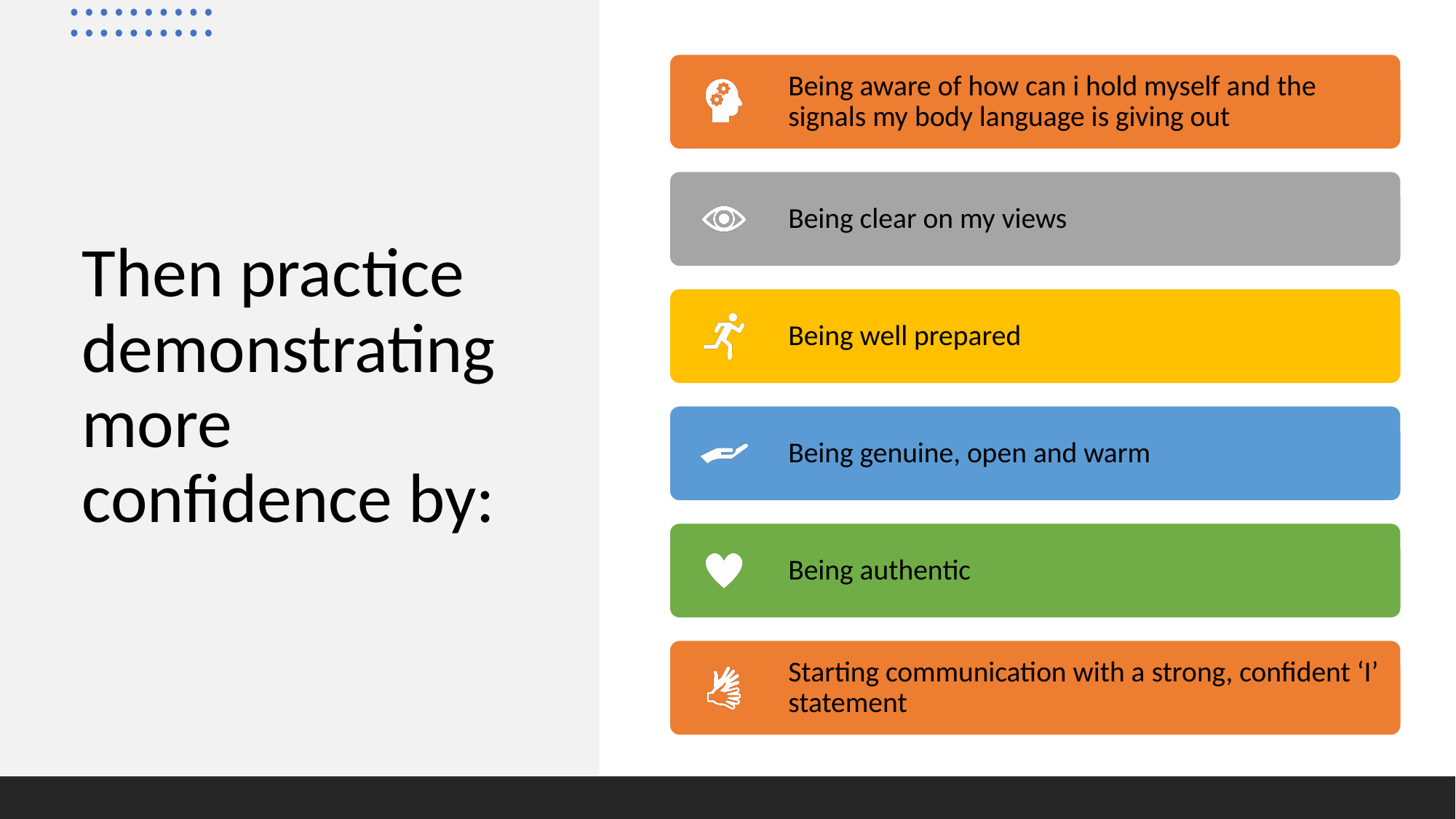

Being aware of how can i hold myself and the signals my body language is giving out 
Being clear on my views 
Being well prepared 
Being genuine, open and warm 
Being authentic 
Starting communication with a strong, confident ‘I’ statement
# Then practice demonstrating more confidence by: